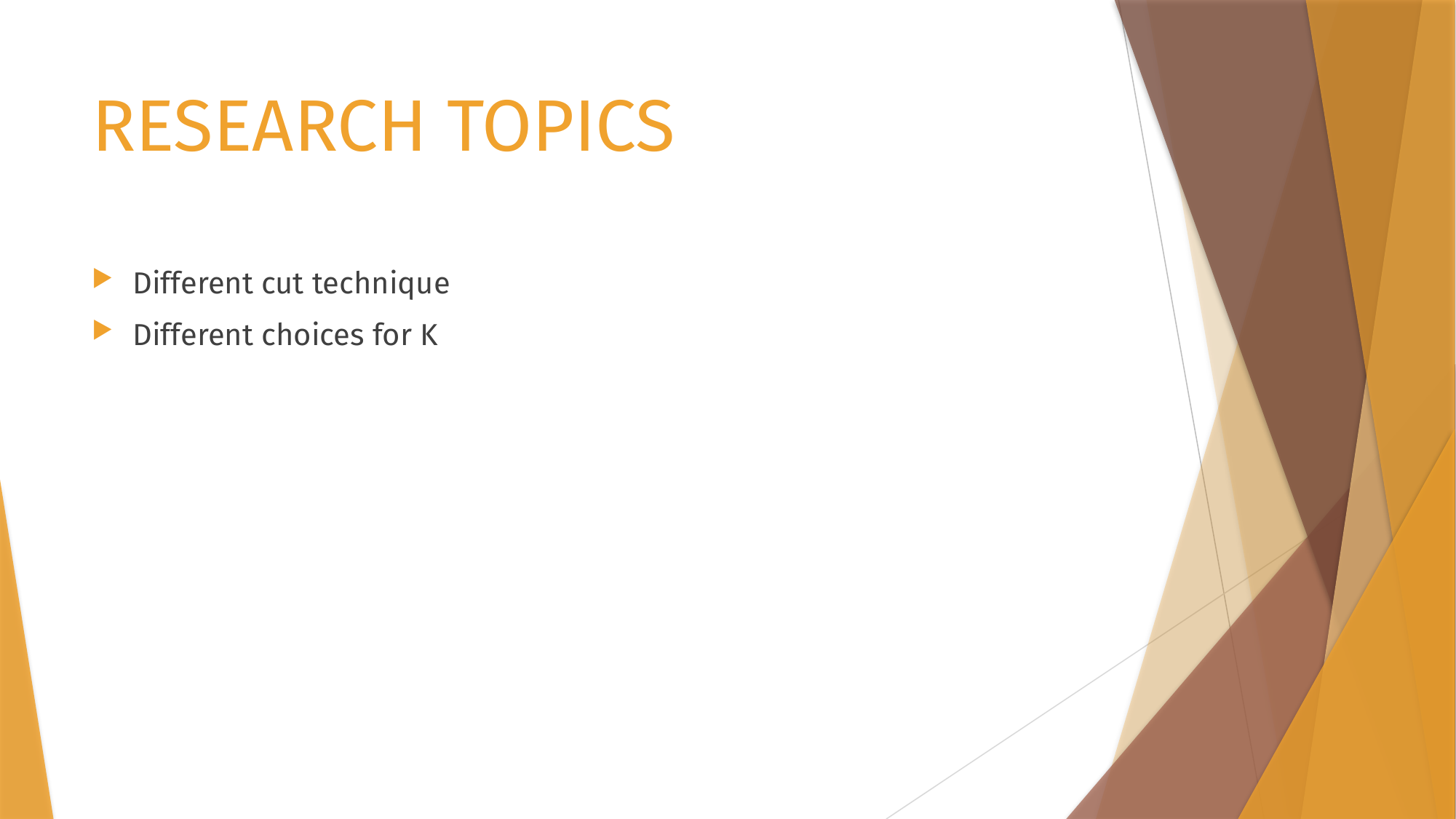

# research topics
Different cut technique
Different choices for K